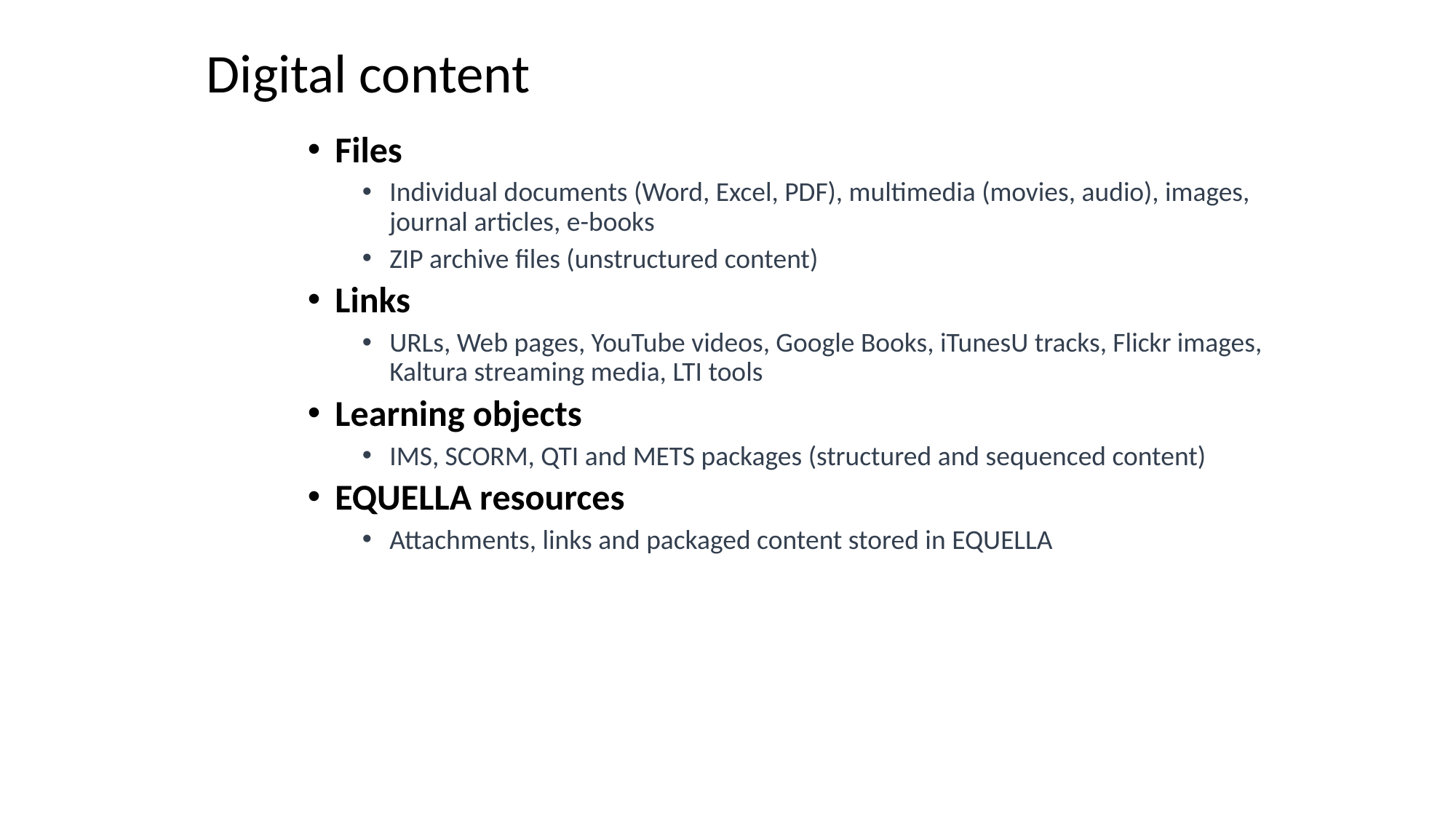

# Digital content
Files
Individual documents (Word, Excel, PDF), multimedia (movies, audio), images, journal articles, e-books
ZIP archive files (unstructured content)
Links
URLs, Web pages, YouTube videos, Google Books, iTunesU tracks, Flickr images, Kaltura streaming media, LTI tools
Learning objects
IMS, SCORM, QTI and METS packages (structured and sequenced content)
EQUELLA resources
Attachments, links and packaged content stored in EQUELLA